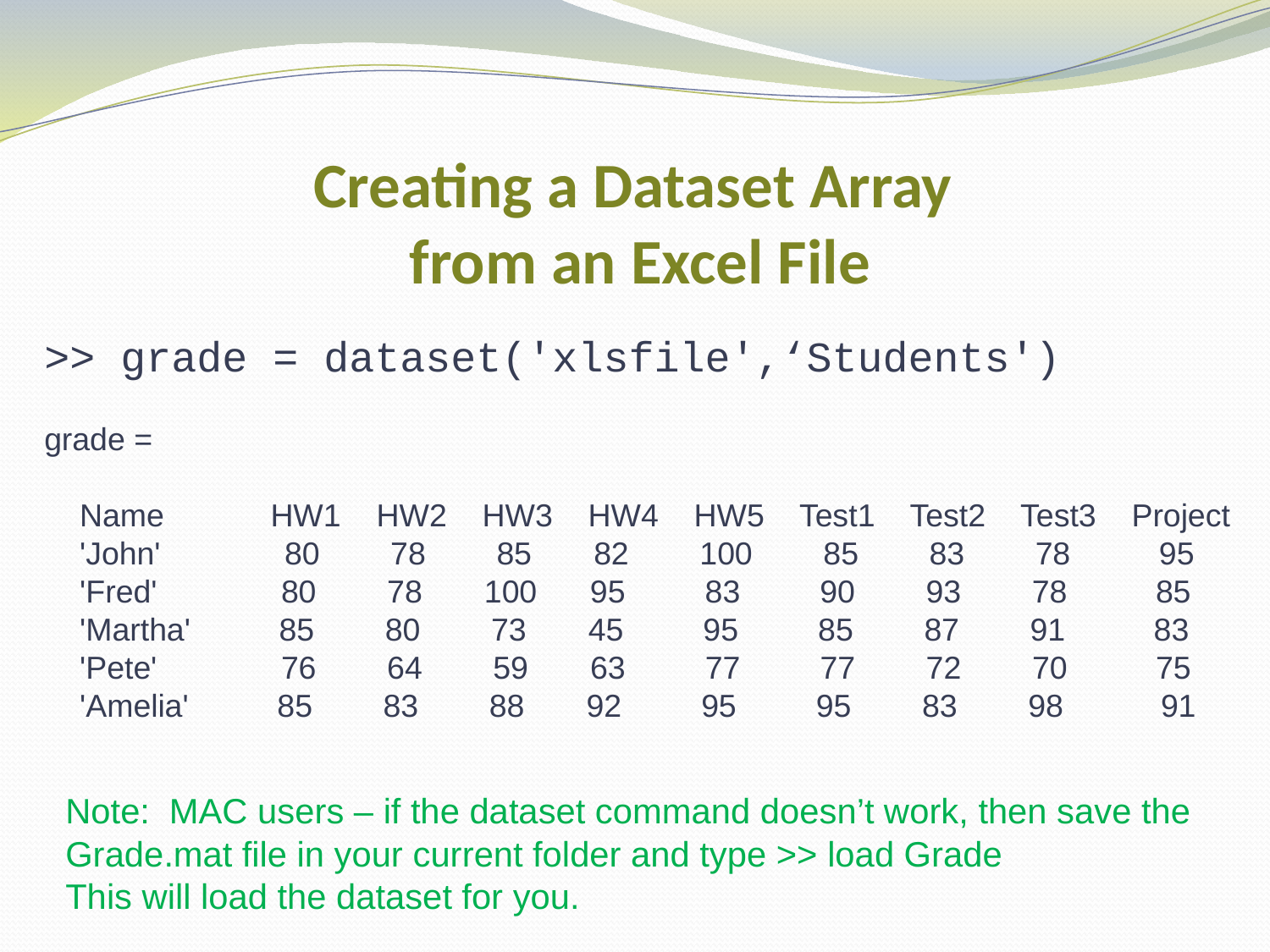

# Creating a Dataset Array from an Excel File

>> grade = dataset('xlsfile',‘Students')

grade =

    Name            HW1    HW2    HW3    HW4    HW5    Test1    Test2    Test3    Project
    'John'              80        78        85       82        100        85        83        78          95
    'Fred'              80        78       100      95         83         90        93        78          85
    'Martha'          85        80        73       45         95         85        87        91          83
    'Pete'              76        64        59       63         77         77        72        70          75
    'Amelia'          85        83        88       92         95         95        83        98           91
Note:  MAC users – if the dataset command doesn’t work, then save the Grade.mat file in your current folder and type >> load Grade
This will load the dataset for you.